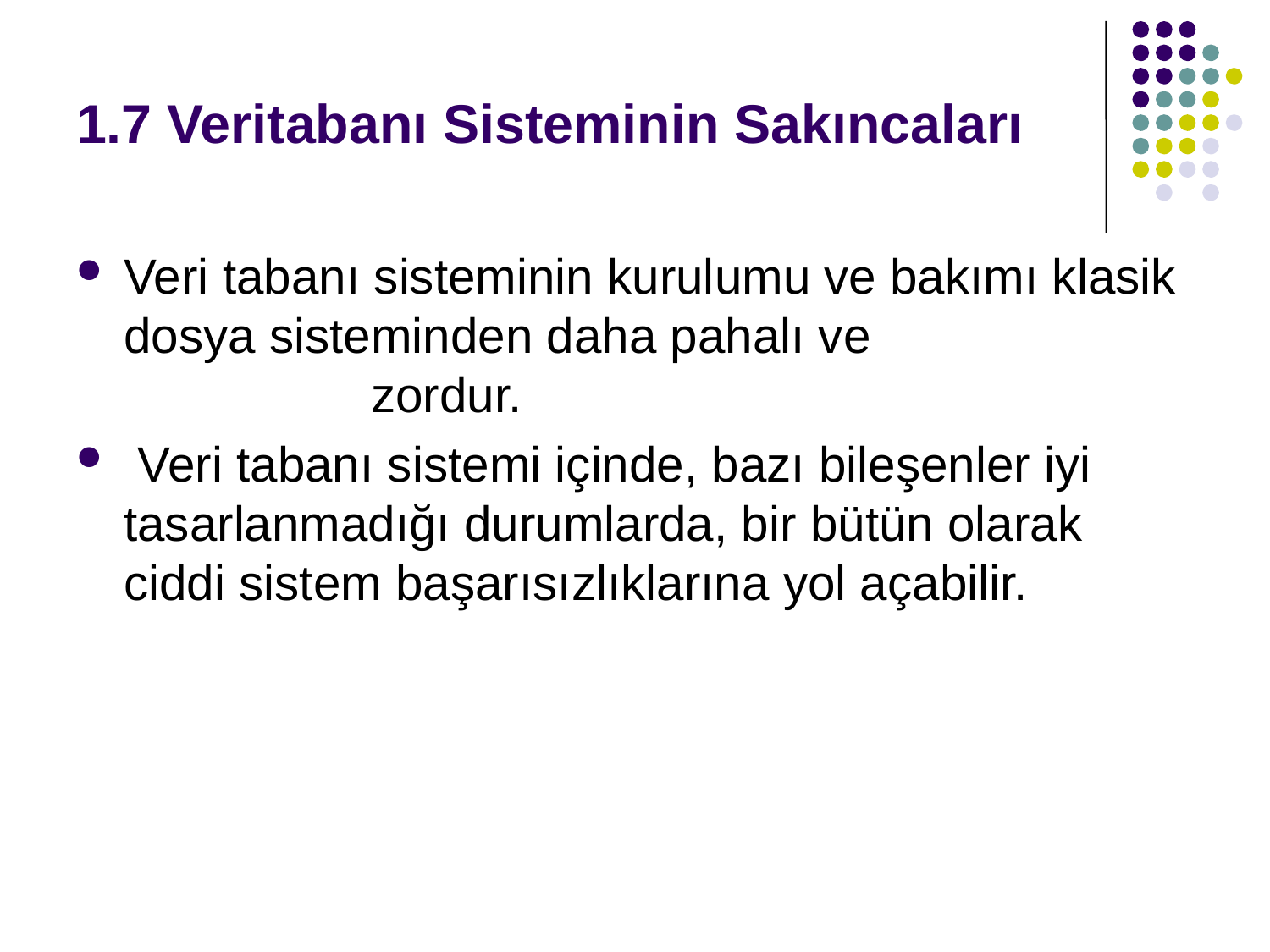

# 1.7 Veritabanı Sisteminin Sakıncaları
Veri tabanı sisteminin kurulumu ve bakımı klasik dosya sisteminden daha pahalı ve                                          zordur.
 Veri tabanı sistemi içinde, bazı bileşenler iyi tasarlanmadığı durumlarda, bir bütün olarak ciddi sistem başarısızlıklarına yol açabilir.